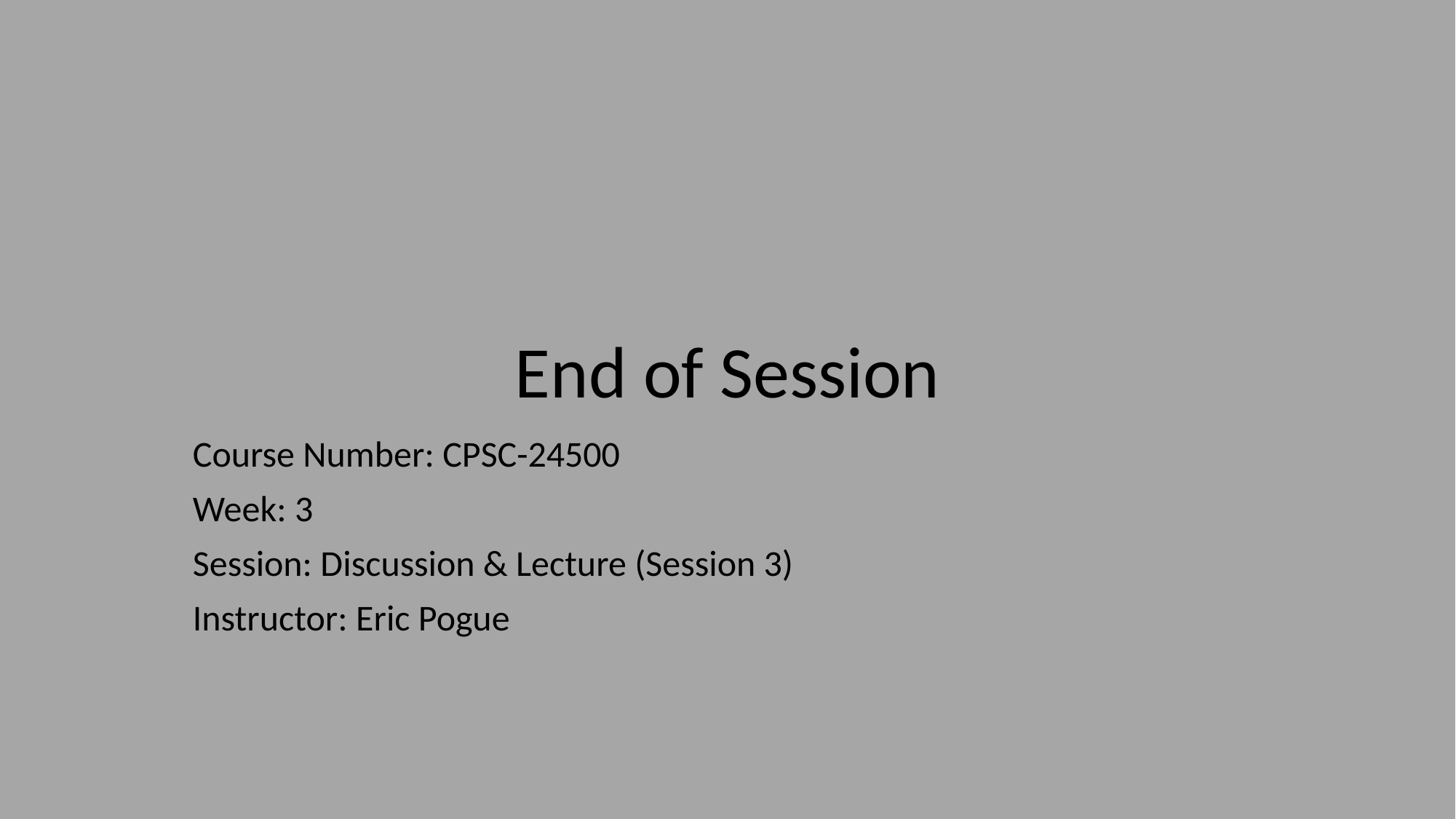

# End of Session
Course Number: CPSC-24500
Week: 3
Session: Discussion & Lecture (Session 3)
Instructor: Eric Pogue